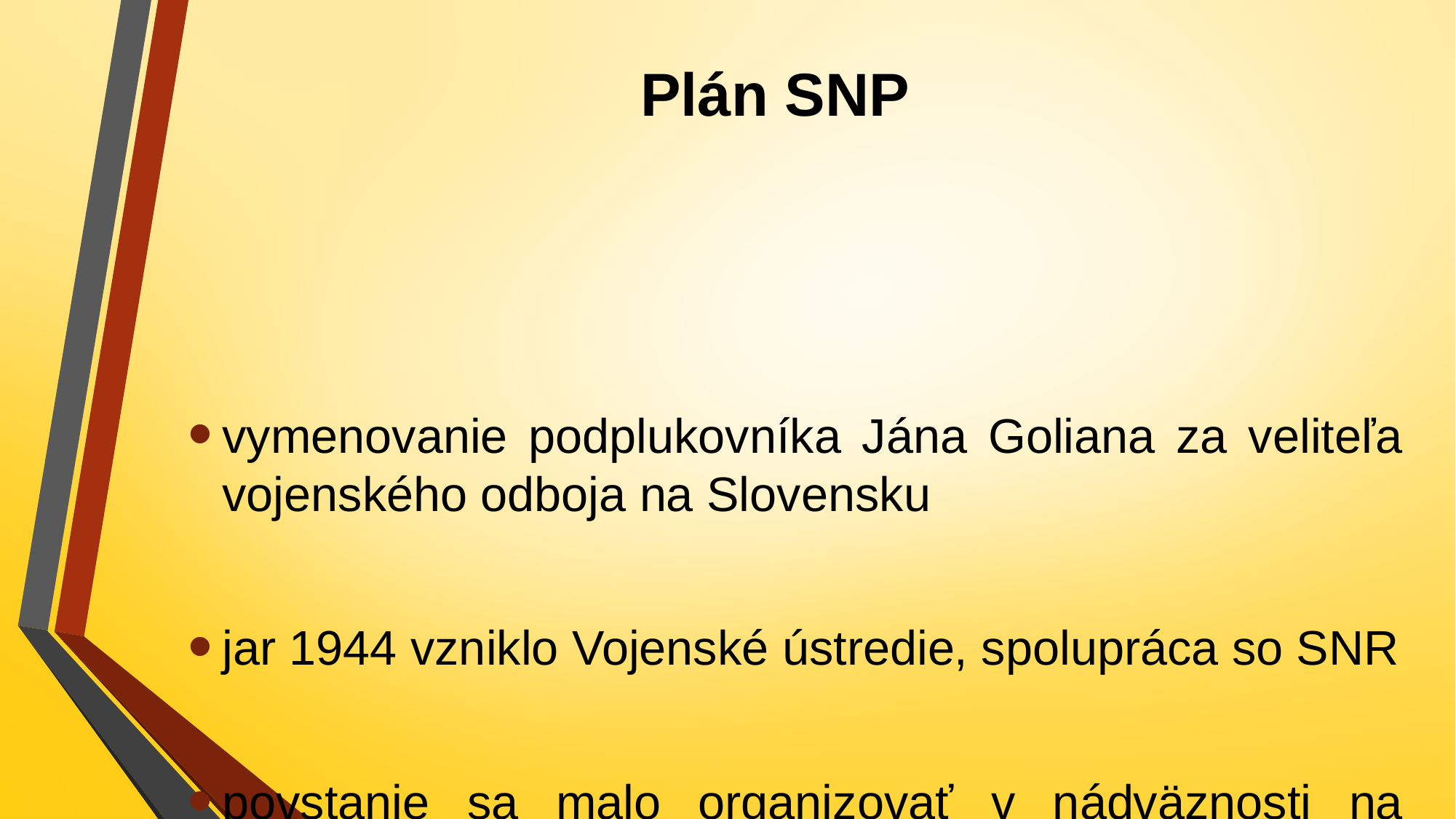

# Plán SNP

vymenovanie podplukovníka Jána Goliana za veliteľa vojenského odboja na Slovensku

jar 1944 vzniklo Vojenské ústredie, spolupráca so SNR

povstanie sa malo organizovať v nádväznosti na postup Červenej armády